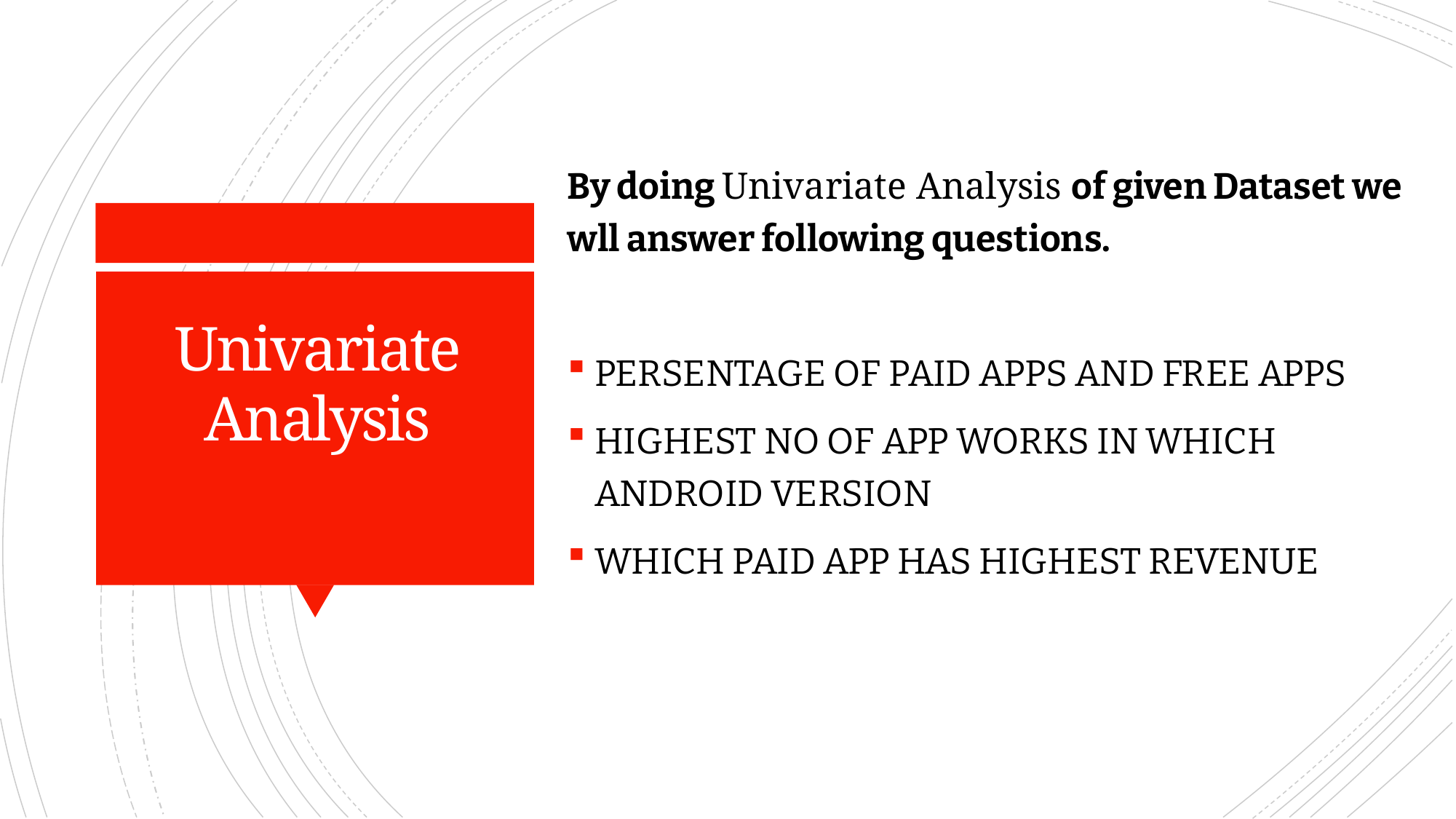

By doing Univariate Analysis of given Dataset we wll answer following questions.

PERSENTAGE OF PAID APPS AND FREE APPS
HIGHEST NO OF APP WORKS IN WHICH ANDROID VERSION
WHICH PAID APP HAS HIGHEST REVENUE

# Univariate Analysis